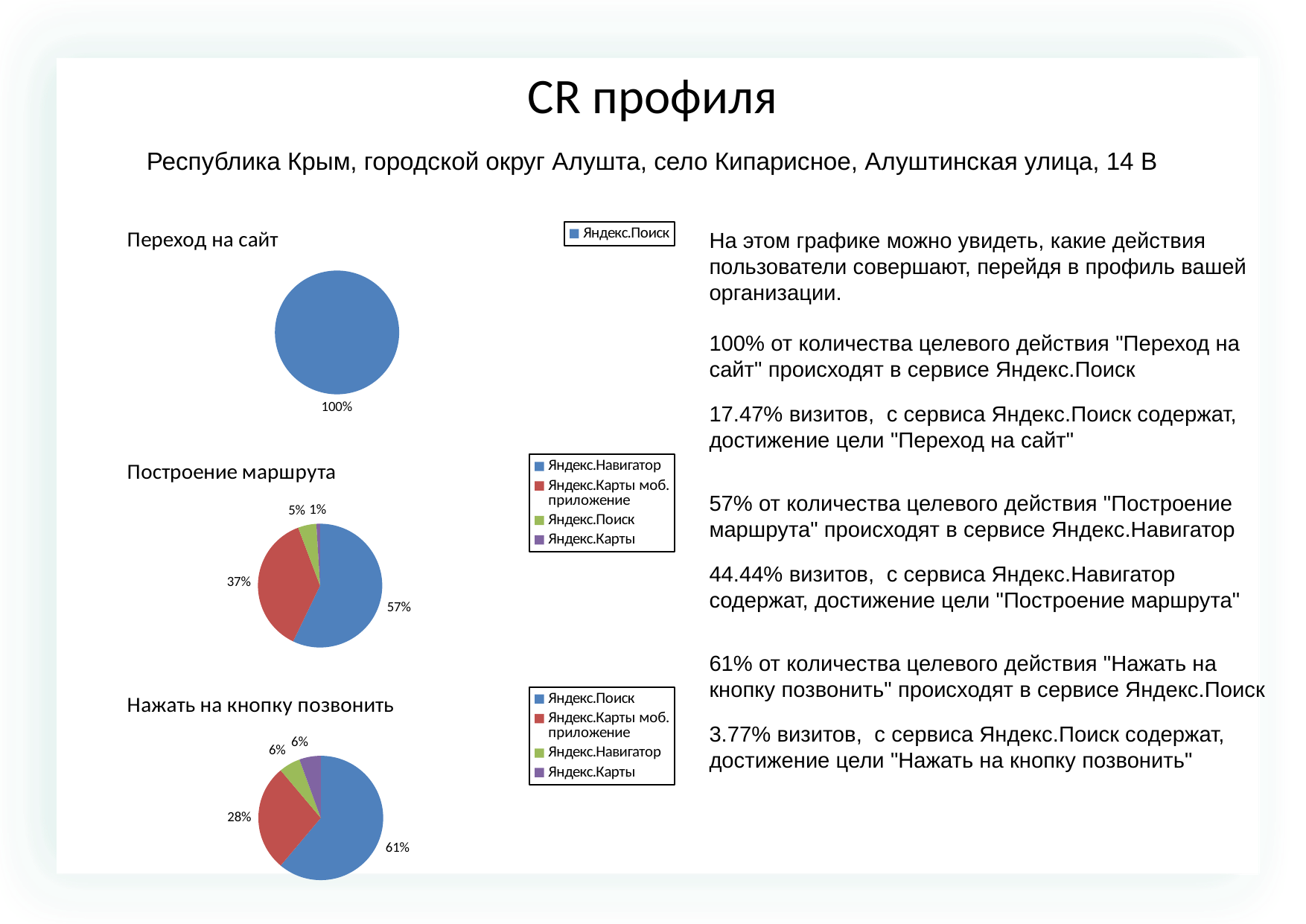

CR профиля
Республика Крым, городской округ Алушта, село Кипарисное, Алуштинская улица, 14 В

### Chart: Переход на сайт

| Category |  |
|---|---|
| Яндекс.Поиск | 51.0 |
На этом графике можно увидеть, какие действия пользователи совершают, перейдя в профиль вашей организации.
100% от количества целевого действия "Переход на сайт" происходят в сервисе Яндекс.Поиск
17.47% визитов,  с сервиса Яндекс.Поиск содержат, достижение цели "Переход на сайт"
57% от количества целевого действия "Построение маршрута" происходят в сервисе Яндекс.Навигатор
44.44% визитов,  с сервиса Яндекс.Навигатор содержат, достижение цели "Построение маршрута"
61% от количества целевого действия "Нажать на кнопку позвонить" происходят в сервисе Яндекс.Поиск
3.77% визитов,  с сервиса Яндекс.Поиск содержат, достижение цели "Нажать на кнопку позвонить"

### Chart: Построение маршрута

| Category |  |
|---|---|
| Яндекс.Навигатор | 60.0 |
| Яндекс.Карты моб. приложение | 39.0 |
| Яндекс.Поиск | 5.0 |
| Яндекс.Карты | 1.0 |

### Chart: Нажать на кнопку позвонить

| Category |  |
|---|---|
| Яндекс.Поиск | 11.0 |
| Яндекс.Карты моб. приложение | 5.0 |
| Яндекс.Навигатор | 1.0 |
| Яндекс.Карты | 1.0 |